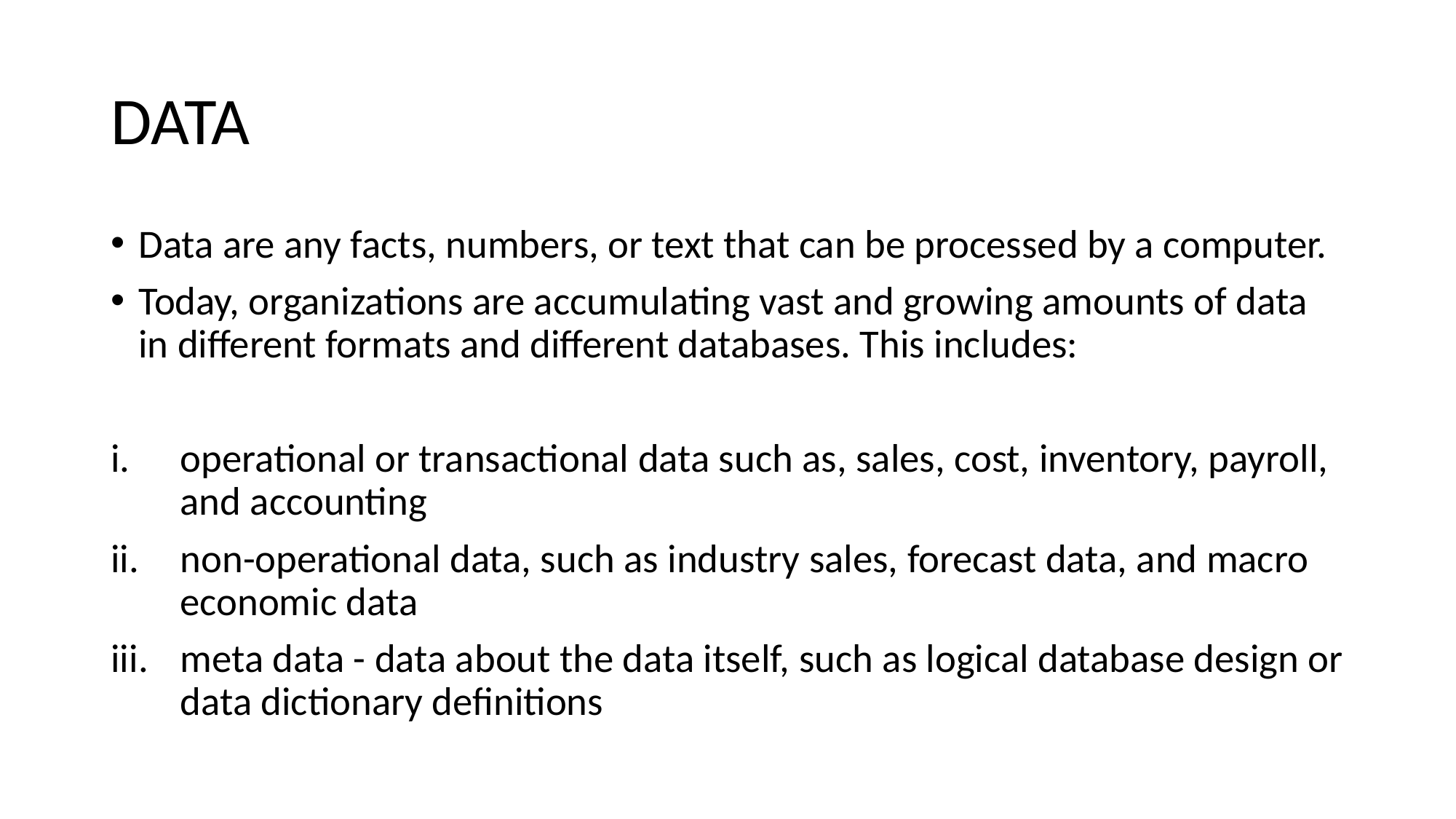

# DATA
Data are any facts, numbers, or text that can be processed by a computer.
Today, organizations are accumulating vast and growing amounts of data in different formats and different databases. This includes:

operational or transactional data such as, sales, cost, inventory, payroll, and accounting
non-operational data, such as industry sales, forecast data, and macro economic data
meta data - data about the data itself, such as logical database design or data dictionary definitions